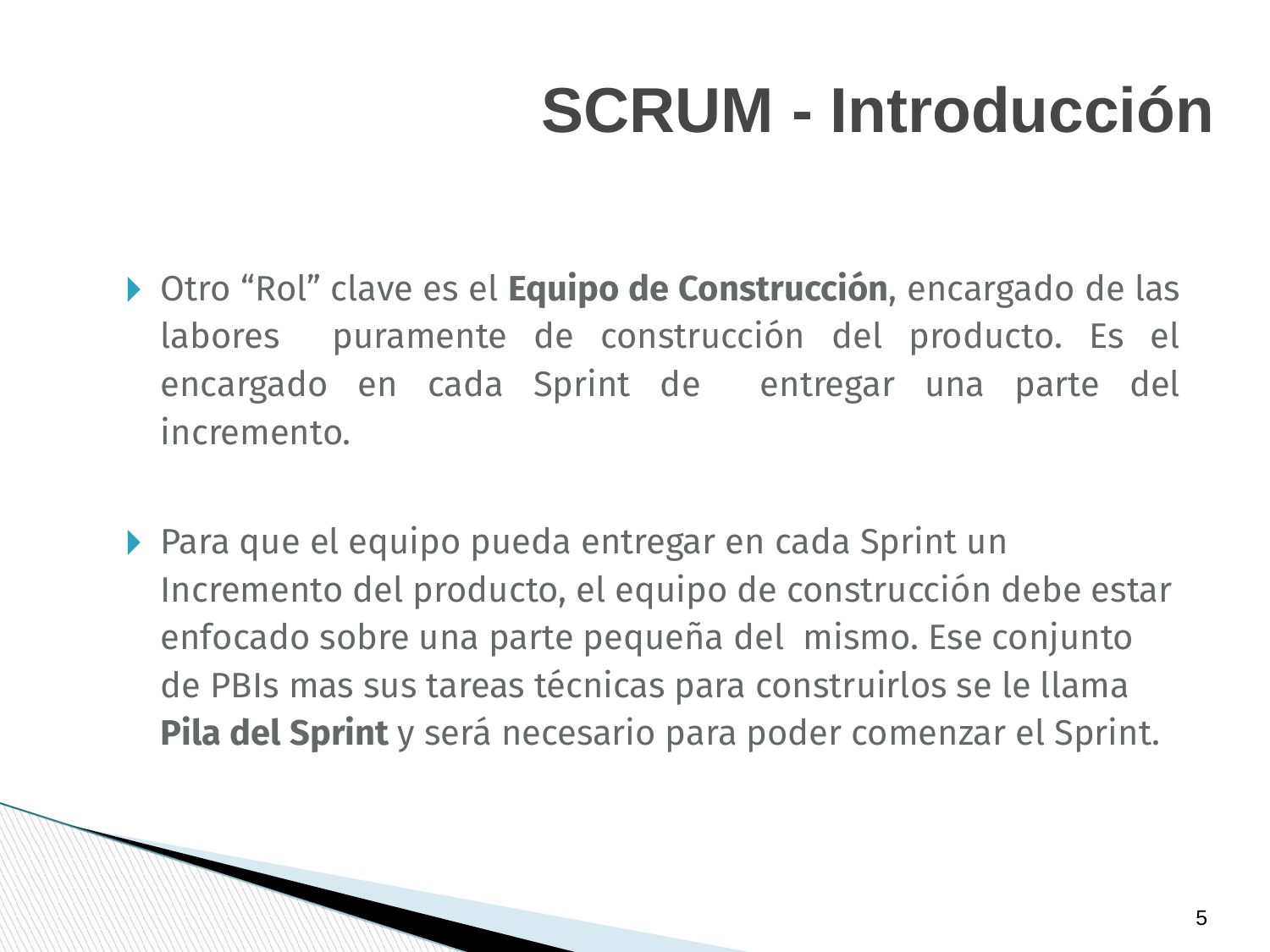

SCRUM - Introducción

Otro “Rol” clave es el Equipo de Construcción, encargado de las labores  puramente de construcción del producto. Es el encargado en cada Sprint de  entregar una parte del incremento.

Para que el equipo pueda entregar en cada Sprint un Incremento del producto, el equipo de construcción debe estar enfocado sobre una parte pequeña del  mismo. Ese conjunto de PBIs mas sus tareas técnicas para construirlos se le llama  Pila del Sprint y será necesario para poder comenzar el Sprint.

5